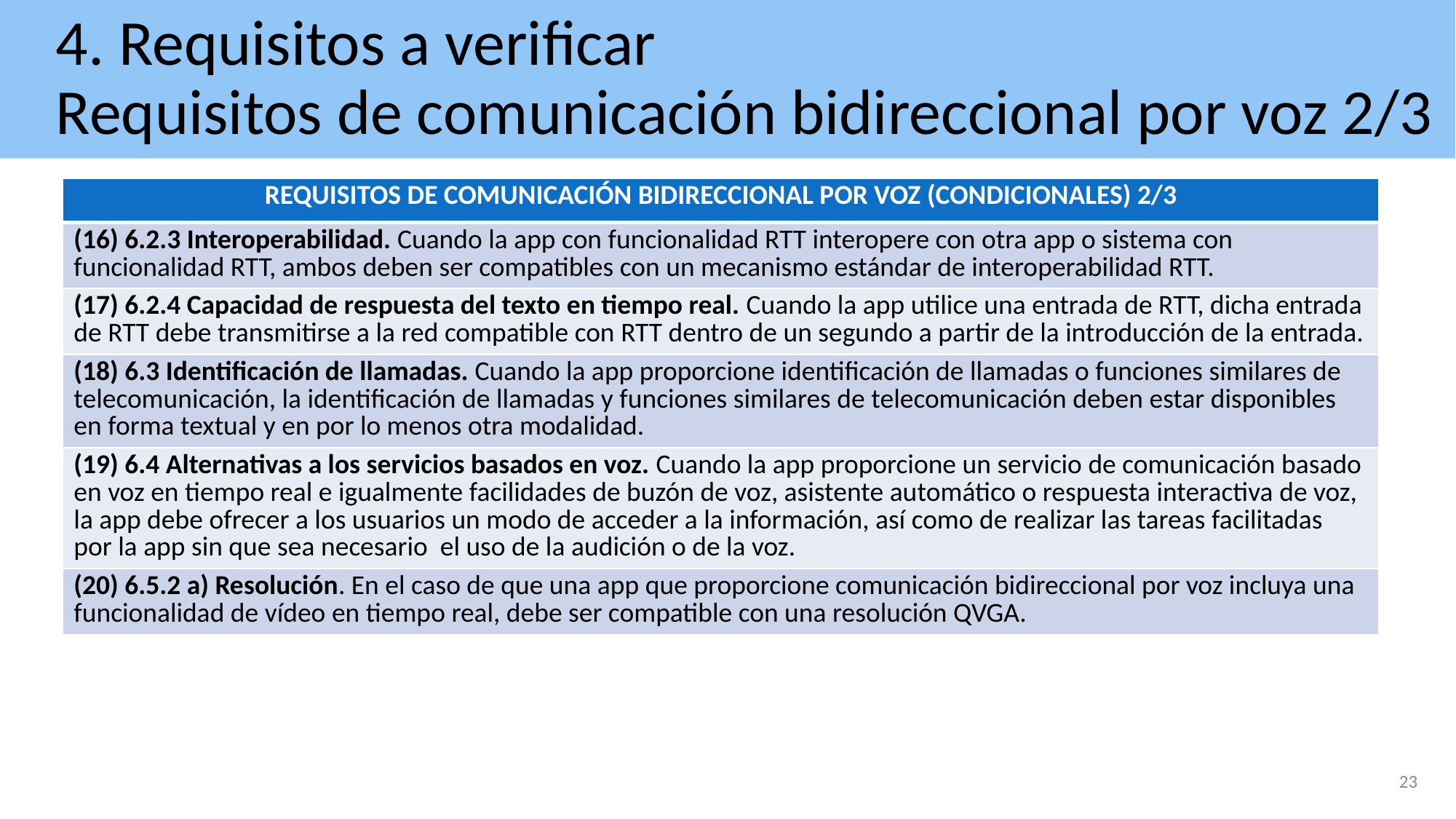

# 4. Requisitos a verificar Requisitos de comunicación bidireccional por voz 2/3
| REQUISITOS DE COMUNICACIÓN BIDIRECCIONAL POR VOZ (CONDICIONALES) 2/3 |
| --- |
| (16) 6.2.3 Interoperabilidad. Cuando la app con funcionalidad RTT interopere con otra app o sistema con funcionalidad RTT, ambos deben ser compatibles con un mecanismo estándar de interoperabilidad RTT. |
| (17) 6.2.4 Capacidad de respuesta del texto en tiempo real. Cuando la app utilice una entrada de RTT, dicha entrada de RTT debe transmitirse a la red compatible con RTT dentro de un segundo a partir de la introducción de la entrada. |
| (18) 6.3 Identificación de llamadas. Cuando la app proporcione identificación de llamadas o funciones similares de telecomunicación, la identificación de llamadas y funciones similares de telecomunicación deben estar disponibles en forma textual y en por lo menos otra modalidad. |
| (19) 6.4 Alternativas a los servicios basados en voz. Cuando la app proporcione un servicio de comunicación basado en voz en tiempo real e igualmente facilidades de buzón de voz, asistente automático o respuesta interactiva de voz, la app debe ofrecer a los usuarios un modo de acceder a la información, así como de realizar las tareas facilitadas por la app sin que sea necesario el uso de la audición o de la voz. |
| (20) 6.5.2 a) Resolución. En el caso de que una app que proporcione comunicación bidireccional por voz incluya una funcionalidad de vídeo en tiempo real, debe ser compatible con una resolución QVGA. |
23